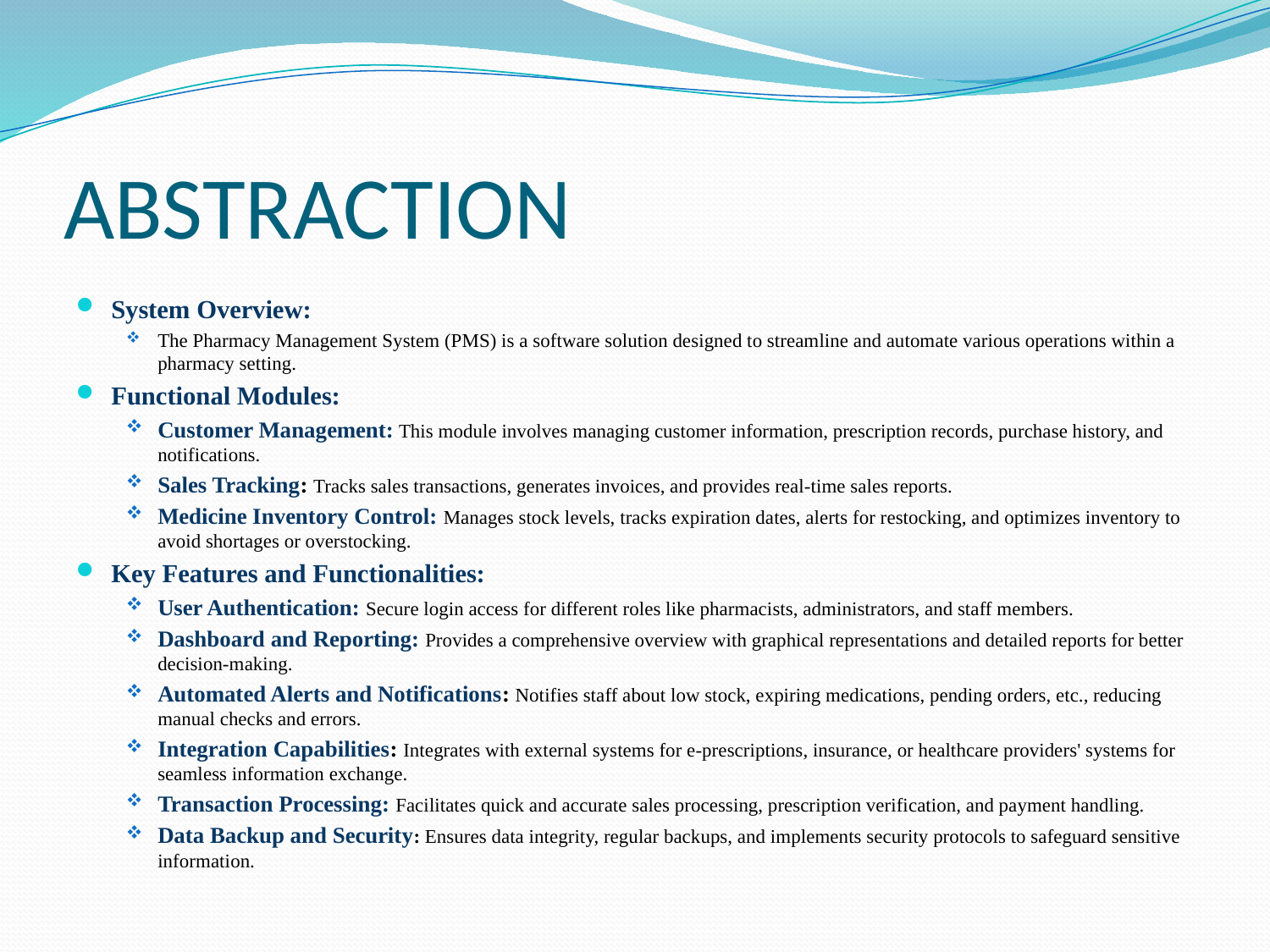

# ABSTRACTION

System Overview:
The Pharmacy Management System (PMS) is a software solution designed to streamline and automate various operations within a pharmacy setting.
Functional Modules:
Customer Management: This module involves managing customer information, prescription records, purchase history, and notifications.
Sales Tracking: Tracks sales transactions, generates invoices, and provides real-time sales reports.
Medicine Inventory Control: Manages stock levels, tracks expiration dates, alerts for restocking, and optimizes inventory to avoid shortages or overstocking.
Key Features and Functionalities:
User Authentication: Secure login access for different roles like pharmacists, administrators, and staff members.
Dashboard and Reporting: Provides a comprehensive overview with graphical representations and detailed reports for better decision-making.
Automated Alerts and Notifications: Notifies staff about low stock, expiring medications, pending orders, etc., reducing manual checks and errors.
Integration Capabilities: Integrates with external systems for e-prescriptions, insurance, or healthcare providers' systems for seamless information exchange.
Transaction Processing: Facilitates quick and accurate sales processing, prescription verification, and payment handling.
Data Backup and Security: Ensures data integrity, regular backups, and implements security protocols to safeguard sensitive information.